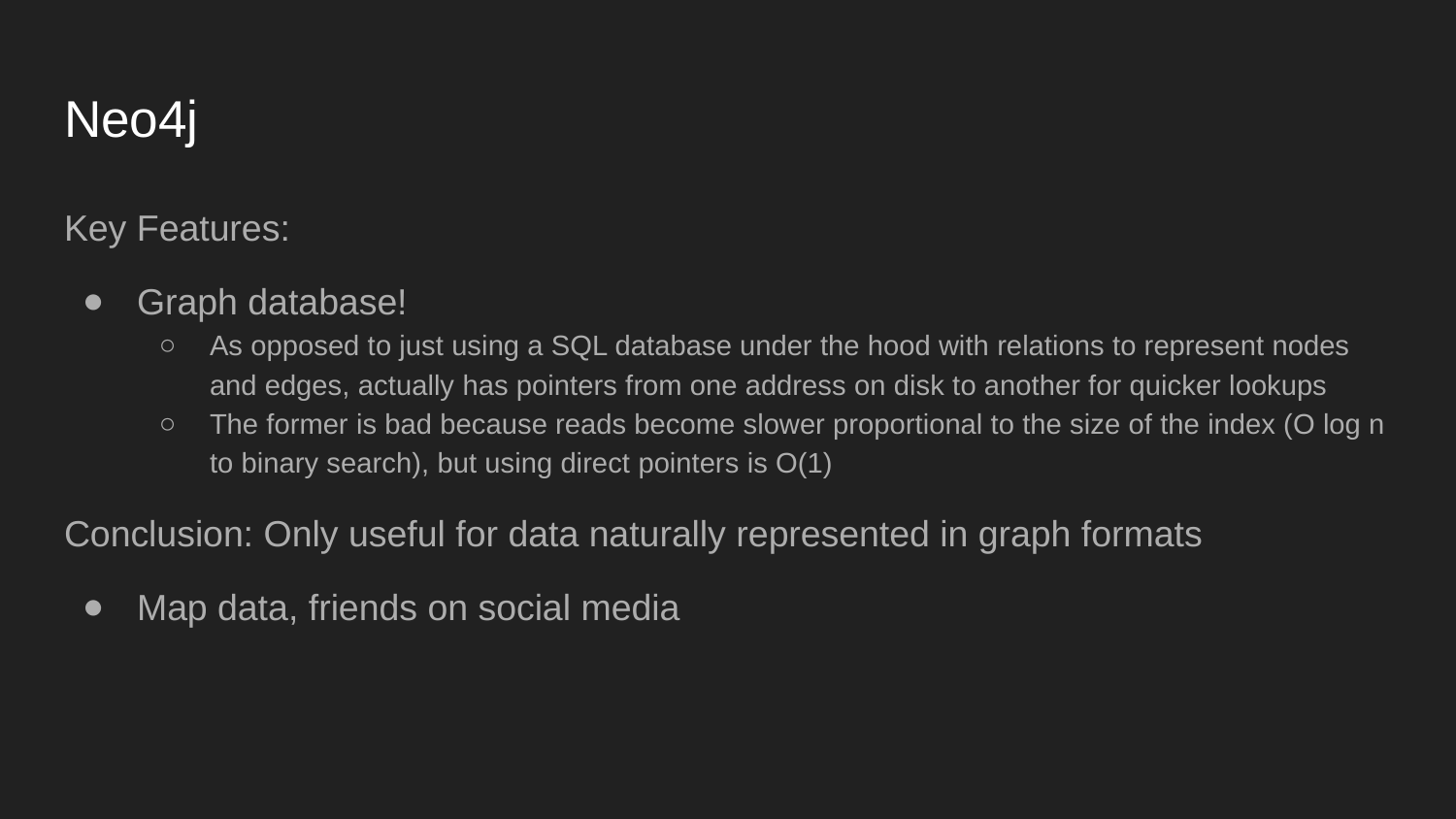

# Neo4j
Key Features:
Graph database!
As opposed to just using a SQL database under the hood with relations to represent nodes and edges, actually has pointers from one address on disk to another for quicker lookups
The former is bad because reads become slower proportional to the size of the index (O log n to binary search), but using direct pointers is O(1)
Conclusion: Only useful for data naturally represented in graph formats
Map data, friends on social media